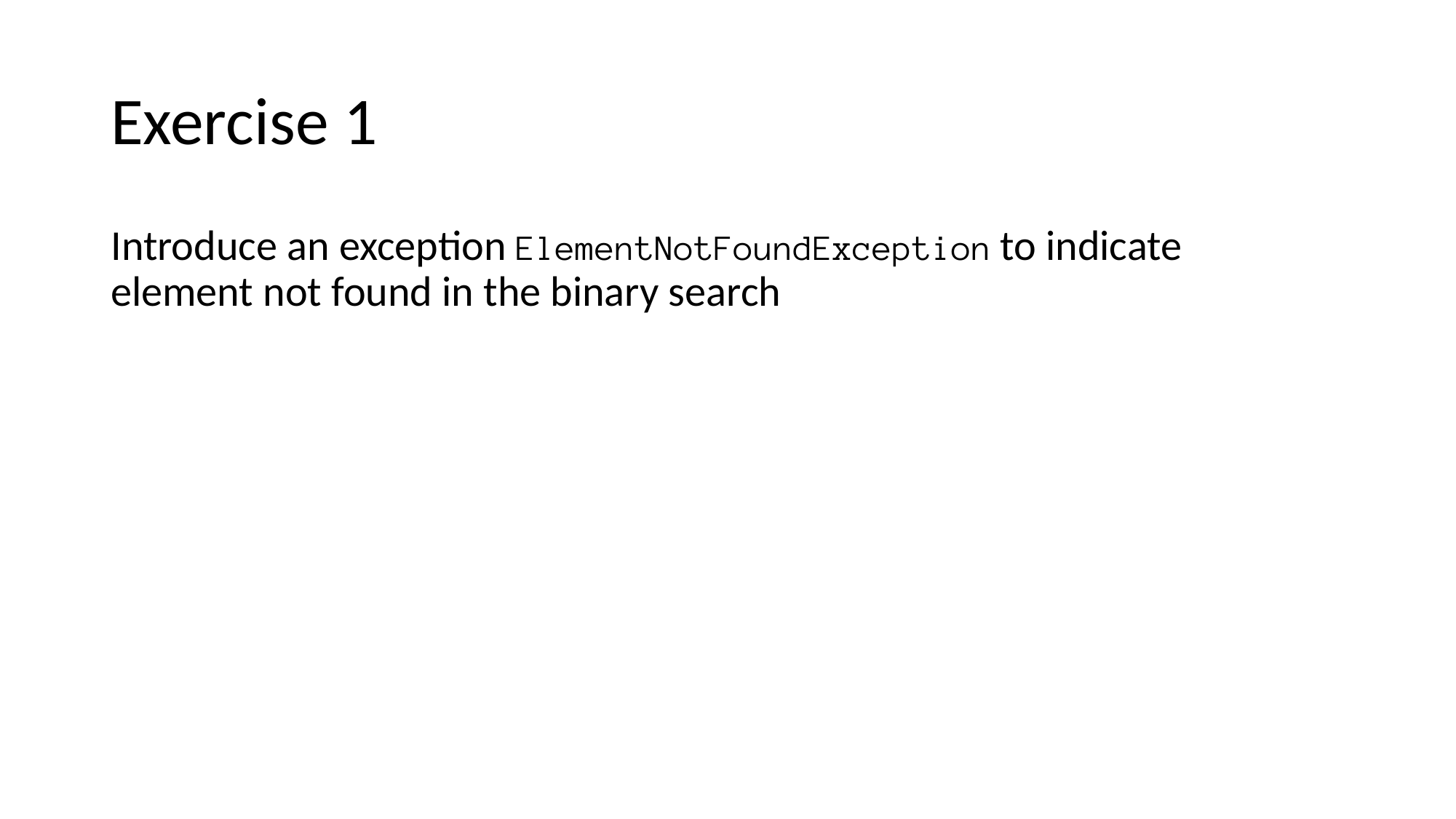

Exercise 1
Introduce an exception ElementNotFoundException to indicate element not found in the binary search